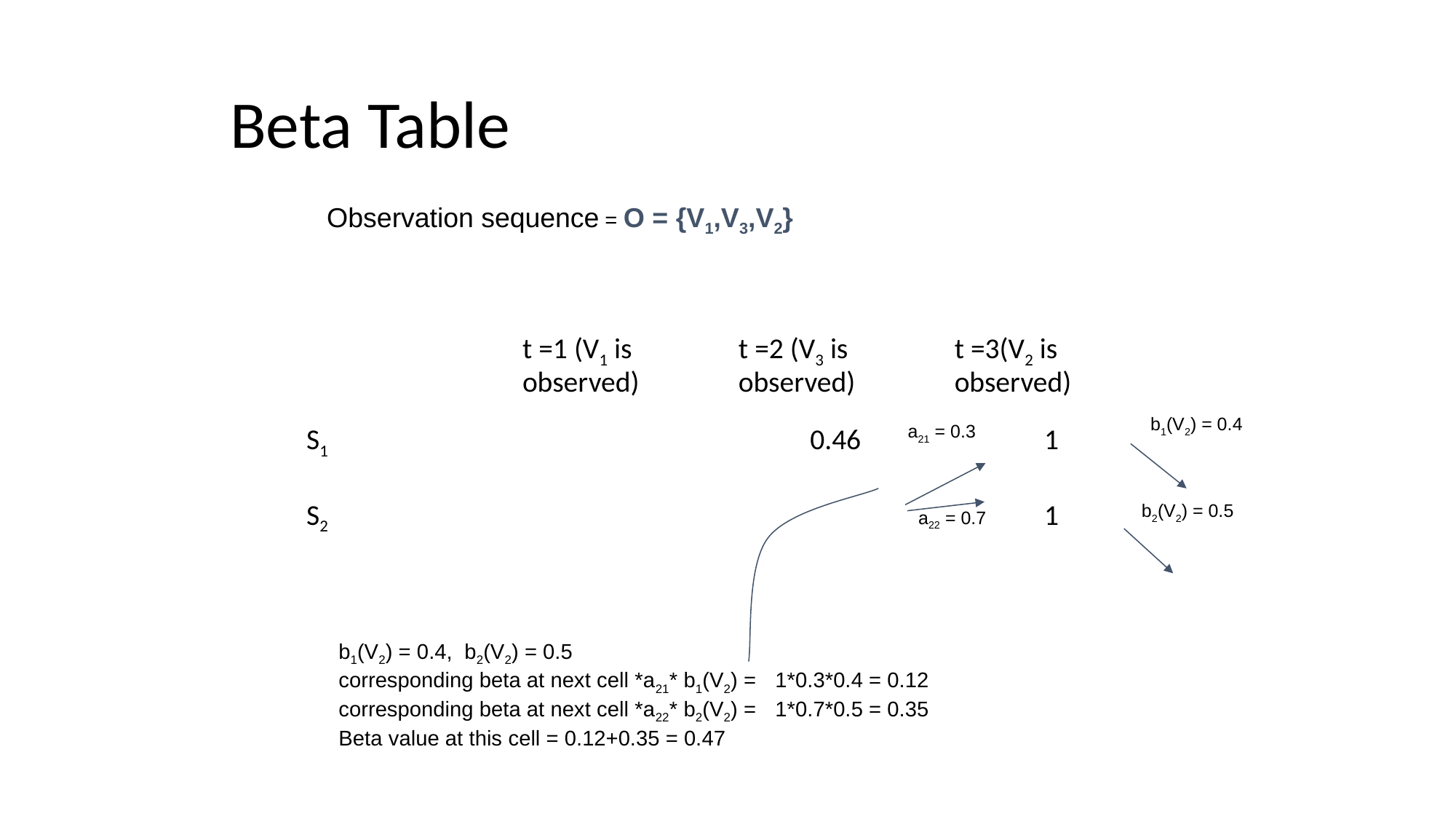

# Beta Table

Observation sequence = O = {V1,V3,V2}
|  | t =1 (V1 is observed) | t =2 (V3 is observed) | t =3(V2 is observed) |
| --- | --- | --- | --- |
| S1 |  | 0.46 | 1 |
| S2 |  |  | 1 |
b1(V2) = 0.4

a21 = 0.3

b2(V2) = 0.5

a22 = 0.7
b1(V2) = 0.4,  b2(V2) = 0.5
corresponding beta at next cell *a21* b1(V2) =	1*0.3*0.4 = 0.12
corresponding beta at next cell *a22* b2(V2) =	1*0.7*0.5 = 0.35
Beta value at this cell = 0.12+0.35 = 0.47